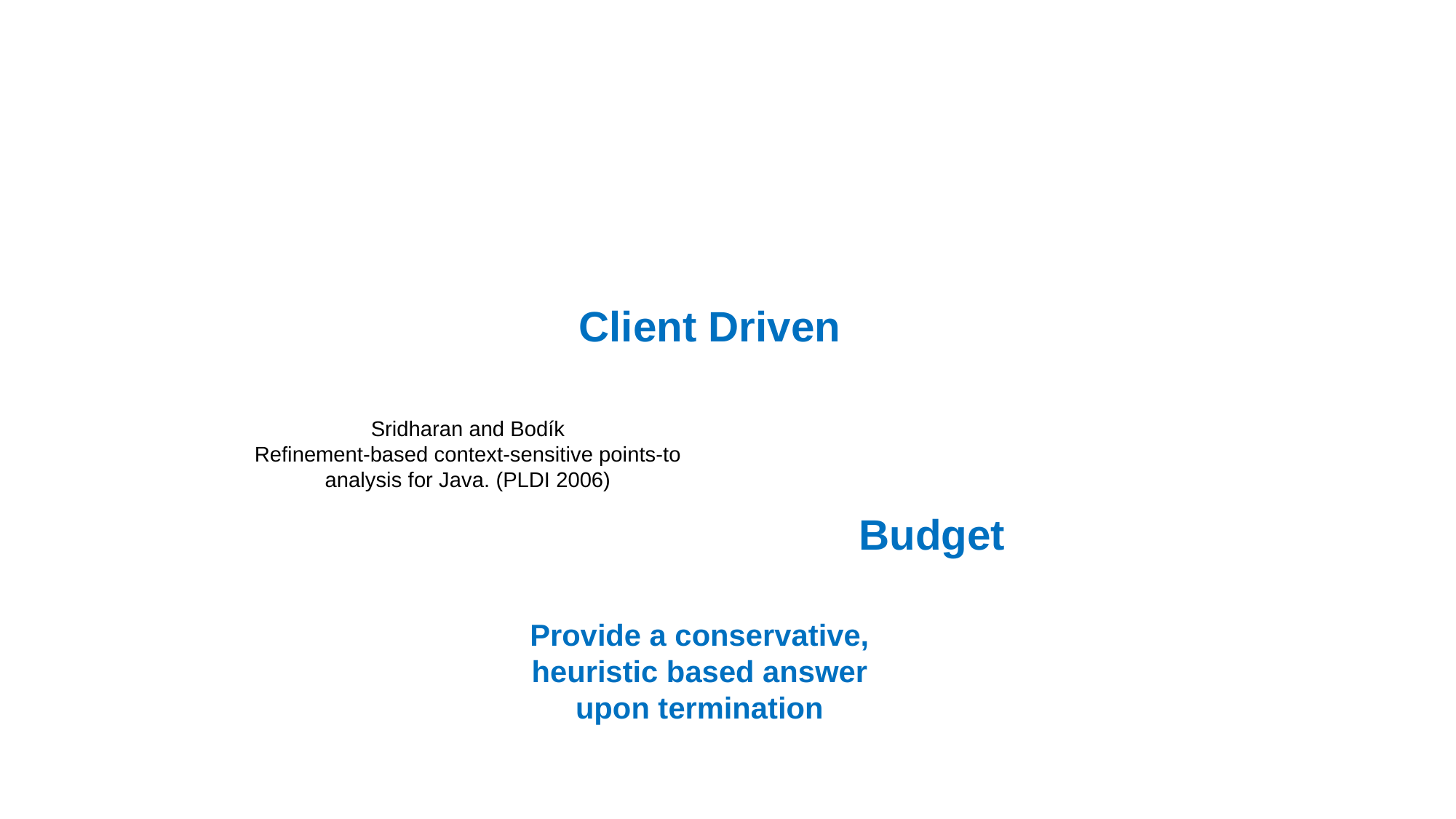

Client Driven
Sridharan and Bodík
Refinement-based context-sensitive points-to analysis for Java. (PLDI 2006)
Budget
Provide a conservative, heuristic based answer
upon termination